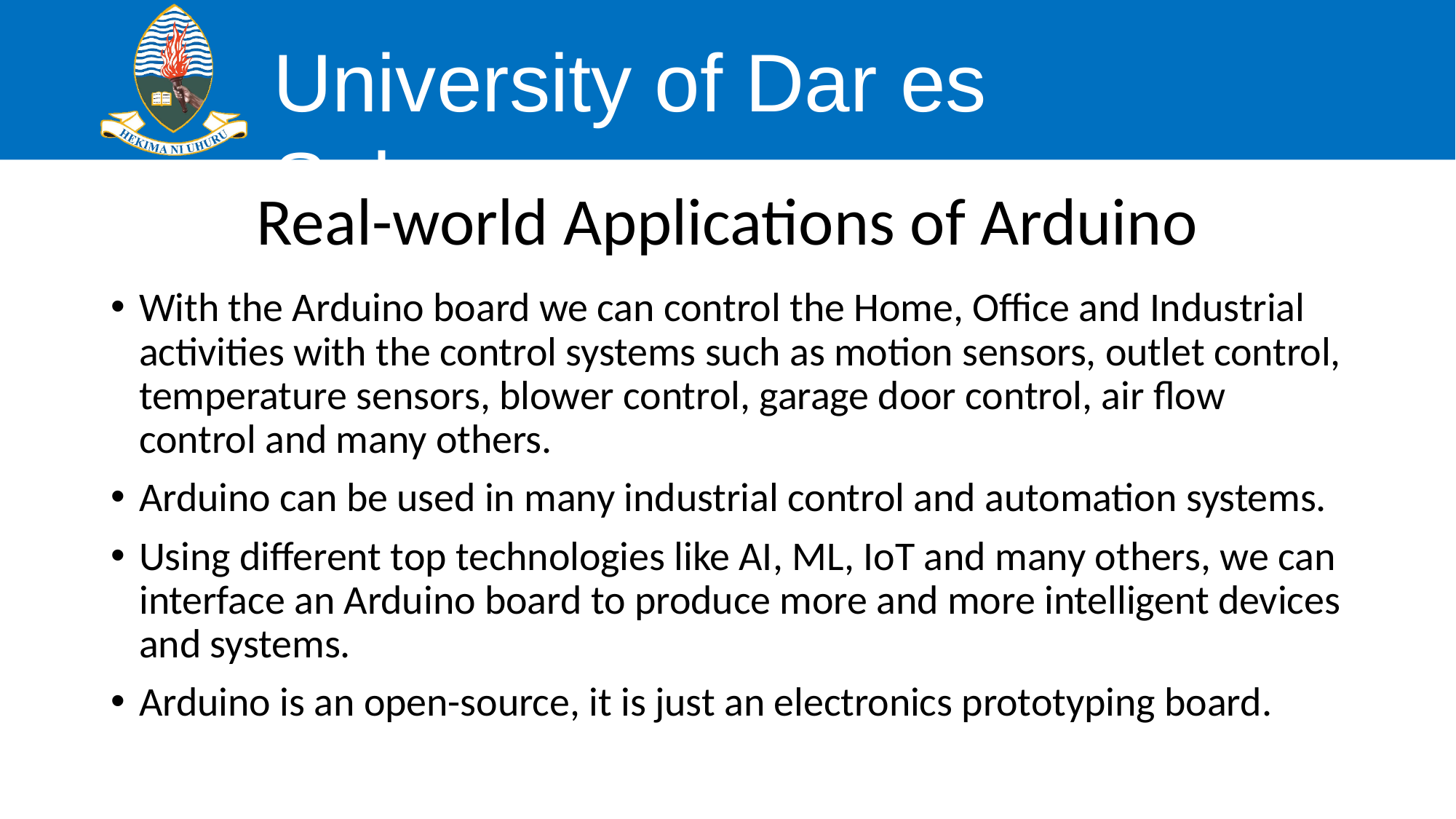

# Real-world Applications of Arduino
With the Arduino board we can control the Home, Office and Industrial activities with the control systems such as motion sensors, outlet control, temperature sensors, blower control, garage door control, air flow control and many others.
Arduino can be used in many industrial control and automation systems.
Using different top technologies like AI, ML, IoT and many others, we can interface an Arduino board to produce more and more intelligent devices and systems.
Arduino is an open-source, it is just an electronics prototyping board.